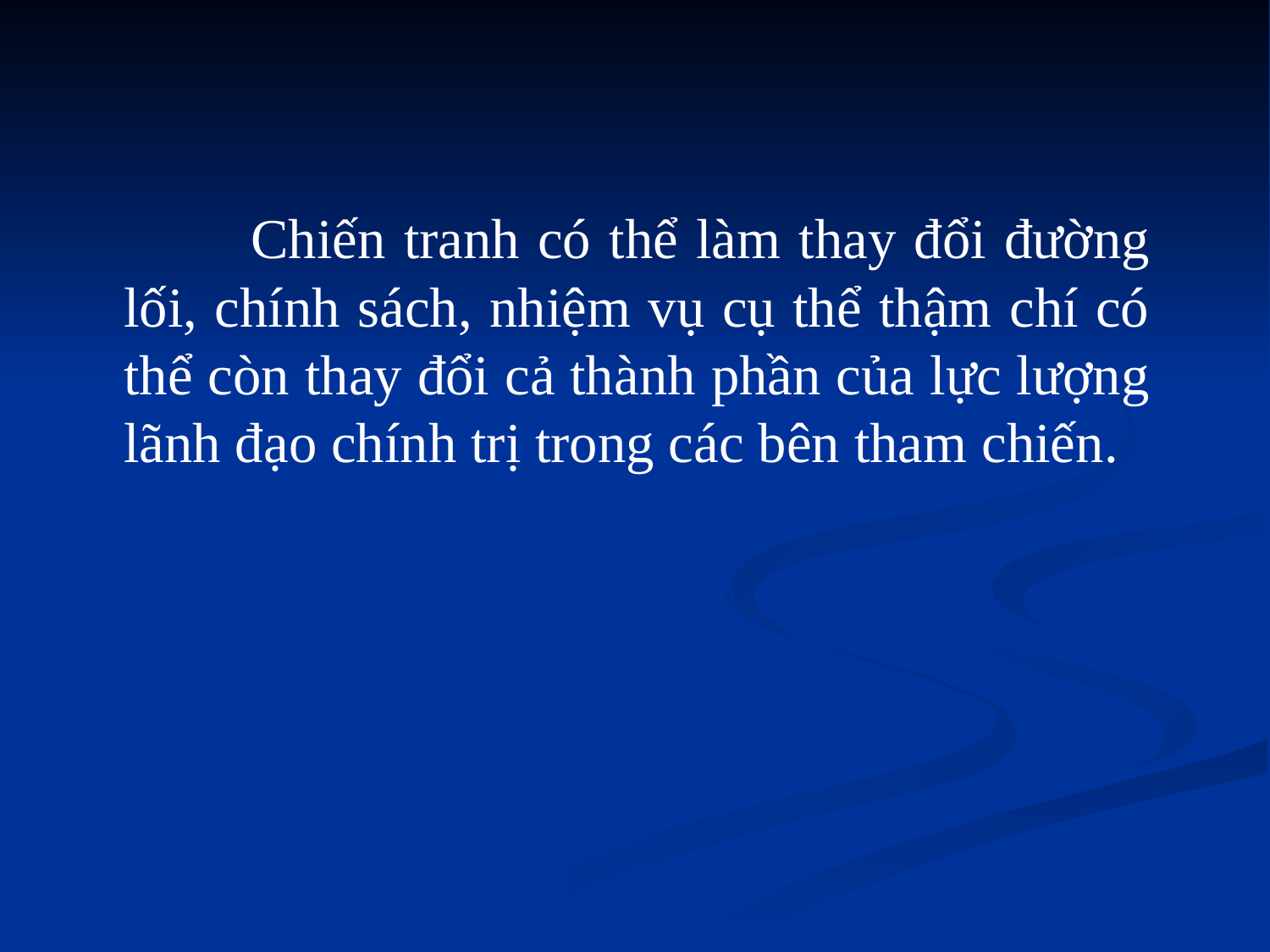

Chiến tranh có thể làm thay đổi đường lối, chính sách, nhiệm vụ cụ thể thậm chí có thể còn thay đổi cả thành phần của lực lượng lãnh đạo chính trị trong các bên tham chiến.